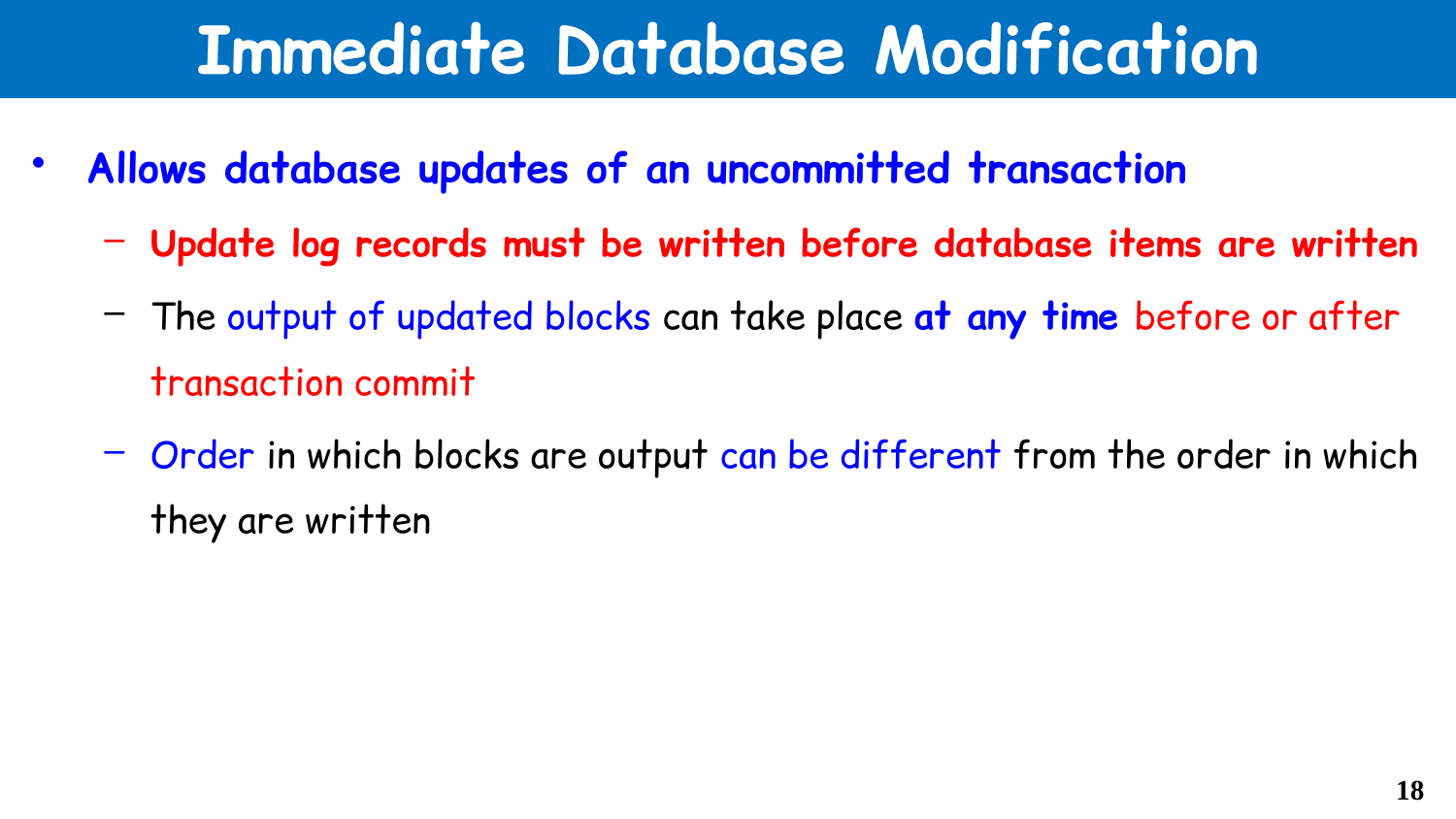

# Immediate Database Modification
Allows database updates of an uncommitted transaction
Update log records must be written before database items are written
The output of updated blocks can take place at any time before or after transaction commit
Order in which blocks are output can be different from the order in which they are written